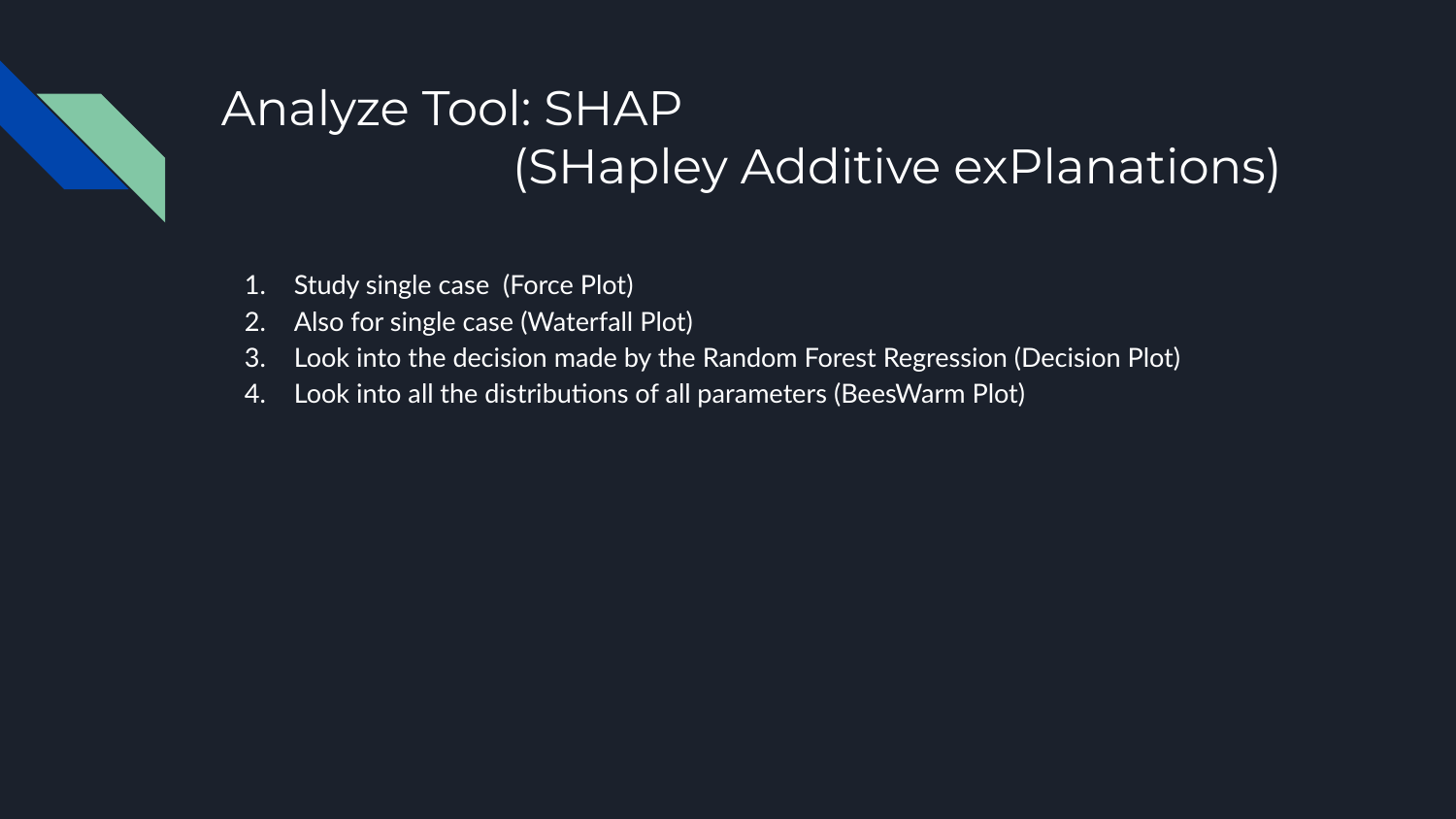

# Analyze Tool: SHAP
(SHapley Additive exPlanations)
Study single case  (Force Plot)
Also for single case (Waterfall Plot)
Look into the decision made by the Random Forest Regression (Decision Plot)
Look into all the distributions of all parameters (BeesWarm Plot)